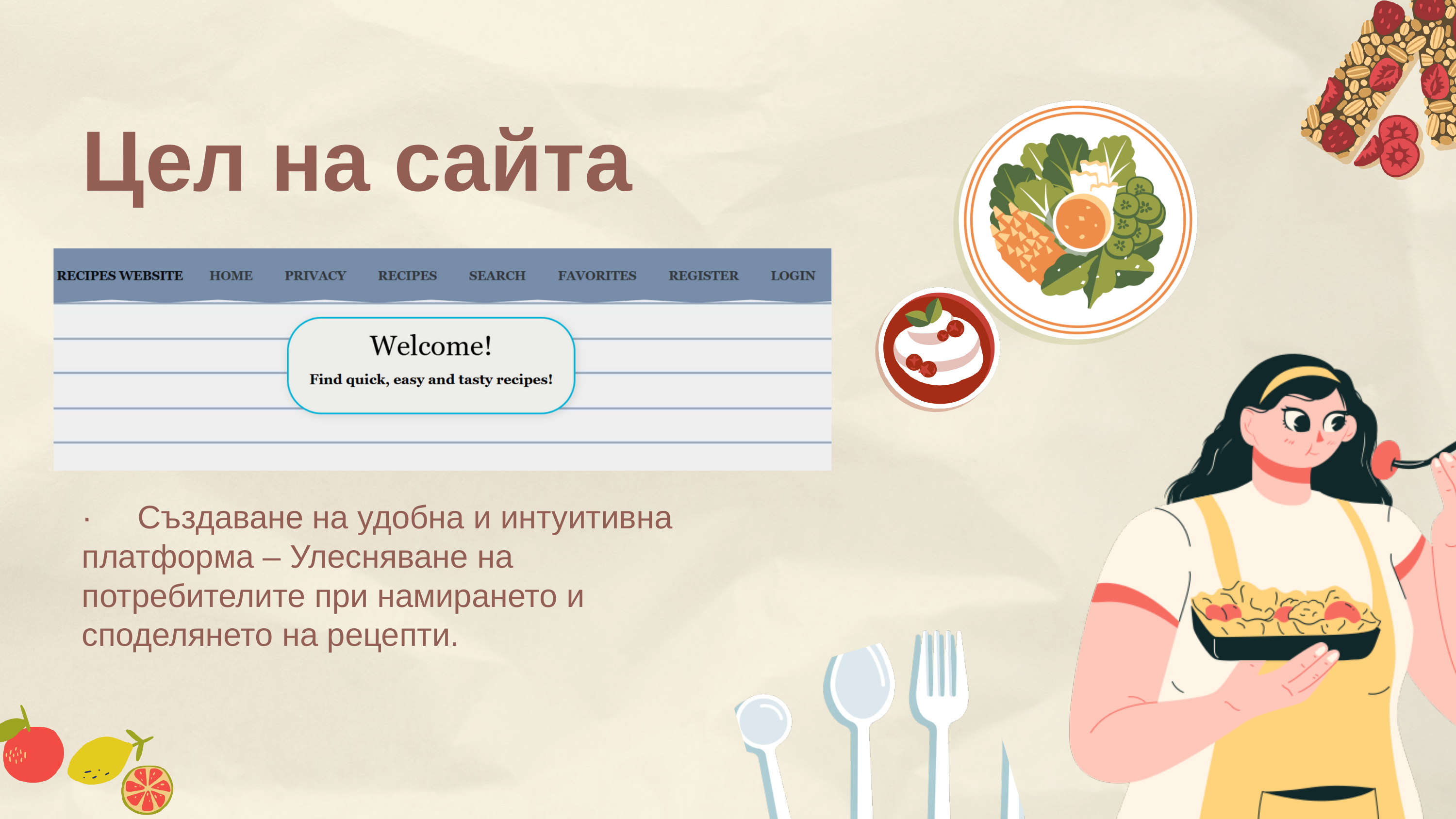

Цел на сайта

·     Създаване на удобна и интуитивна платформа – Улесняване на потребителите при намирането и споделянето на рецепти.